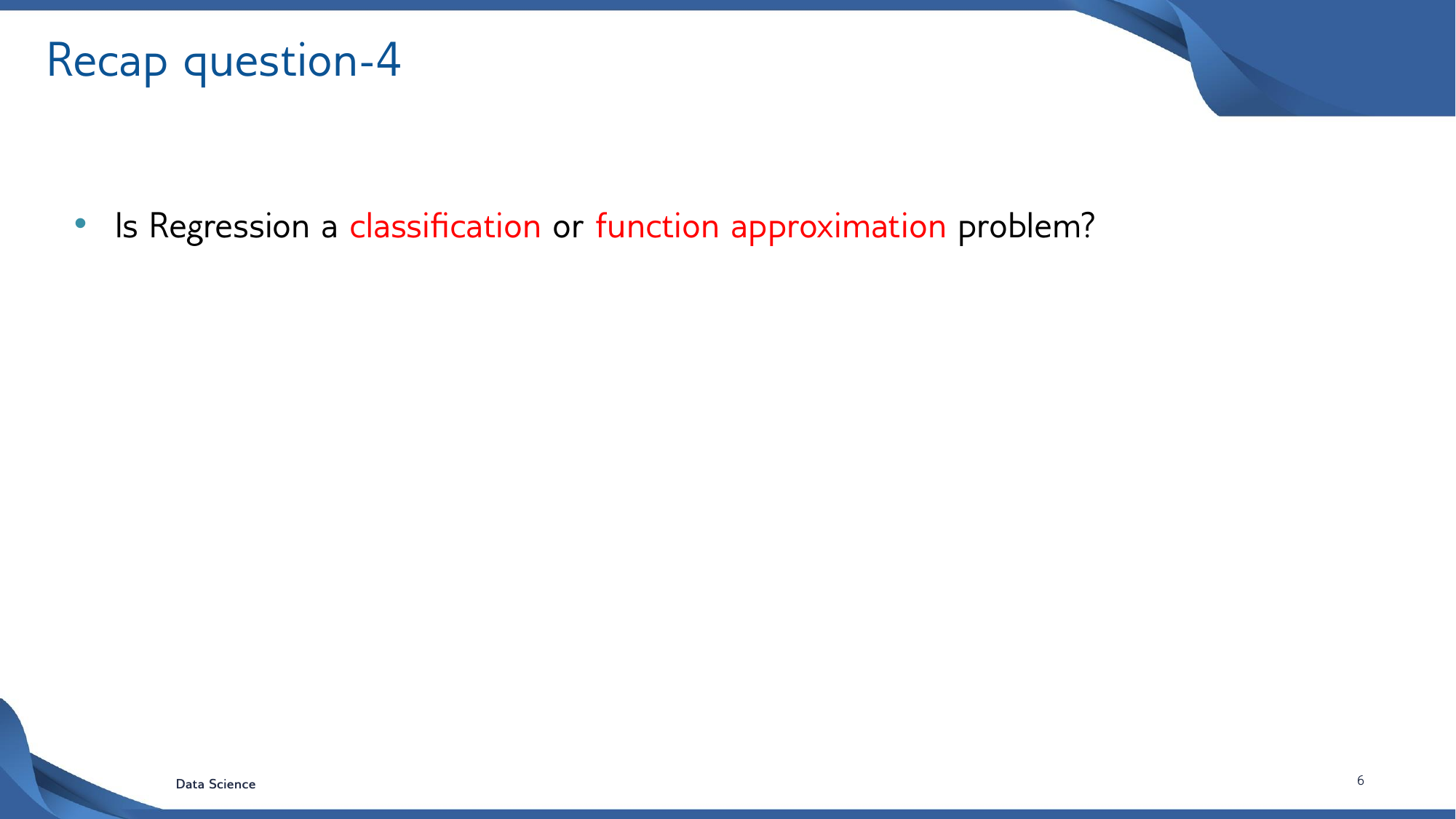

# Recap question-4
Is Regression a classification or function approximation problem?